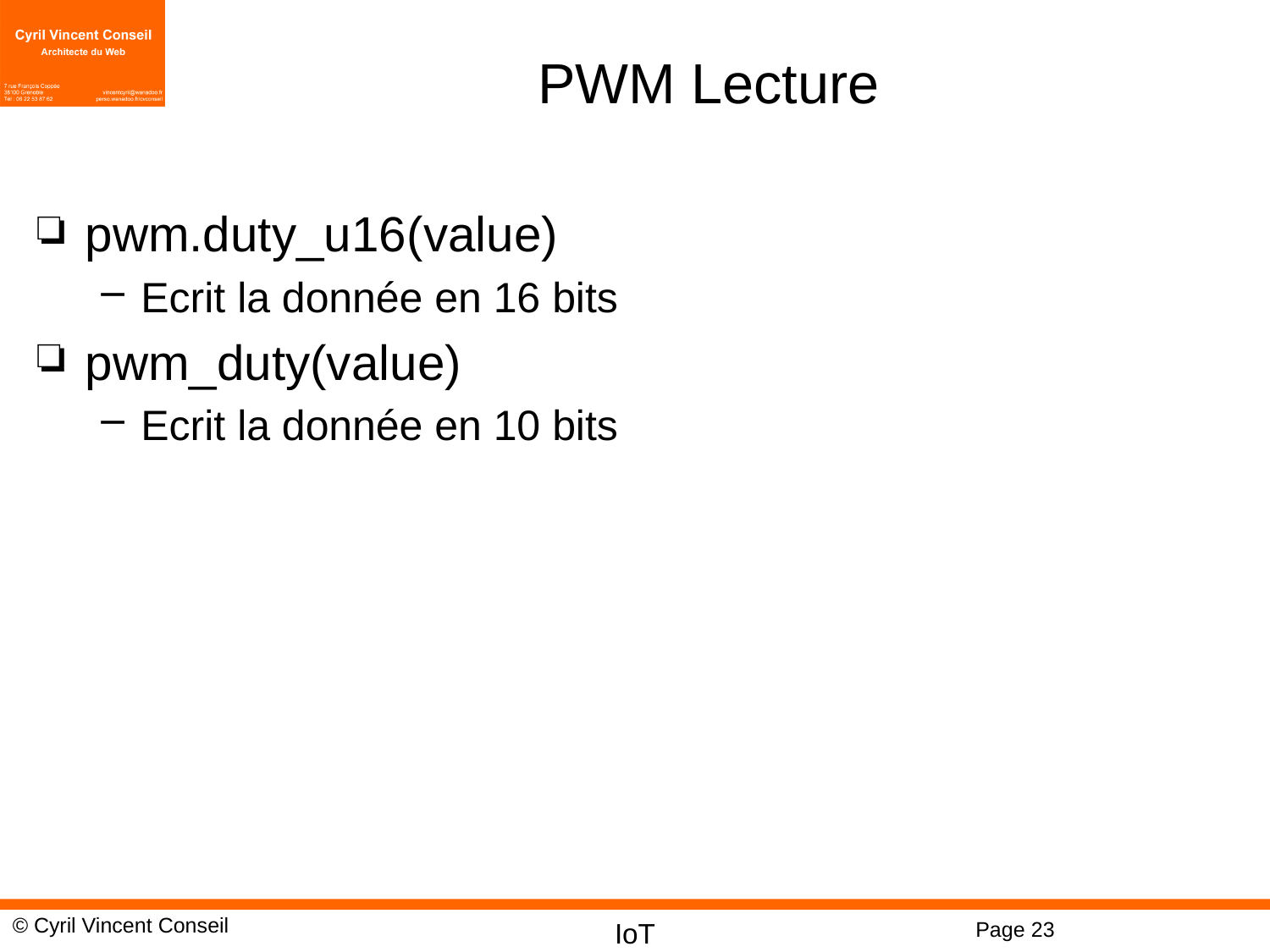

# PWM Lecture
pwm.duty_u16(value)
Ecrit la donnée en 16 bits
pwm_duty(value)
Ecrit la donnée en 10 bits